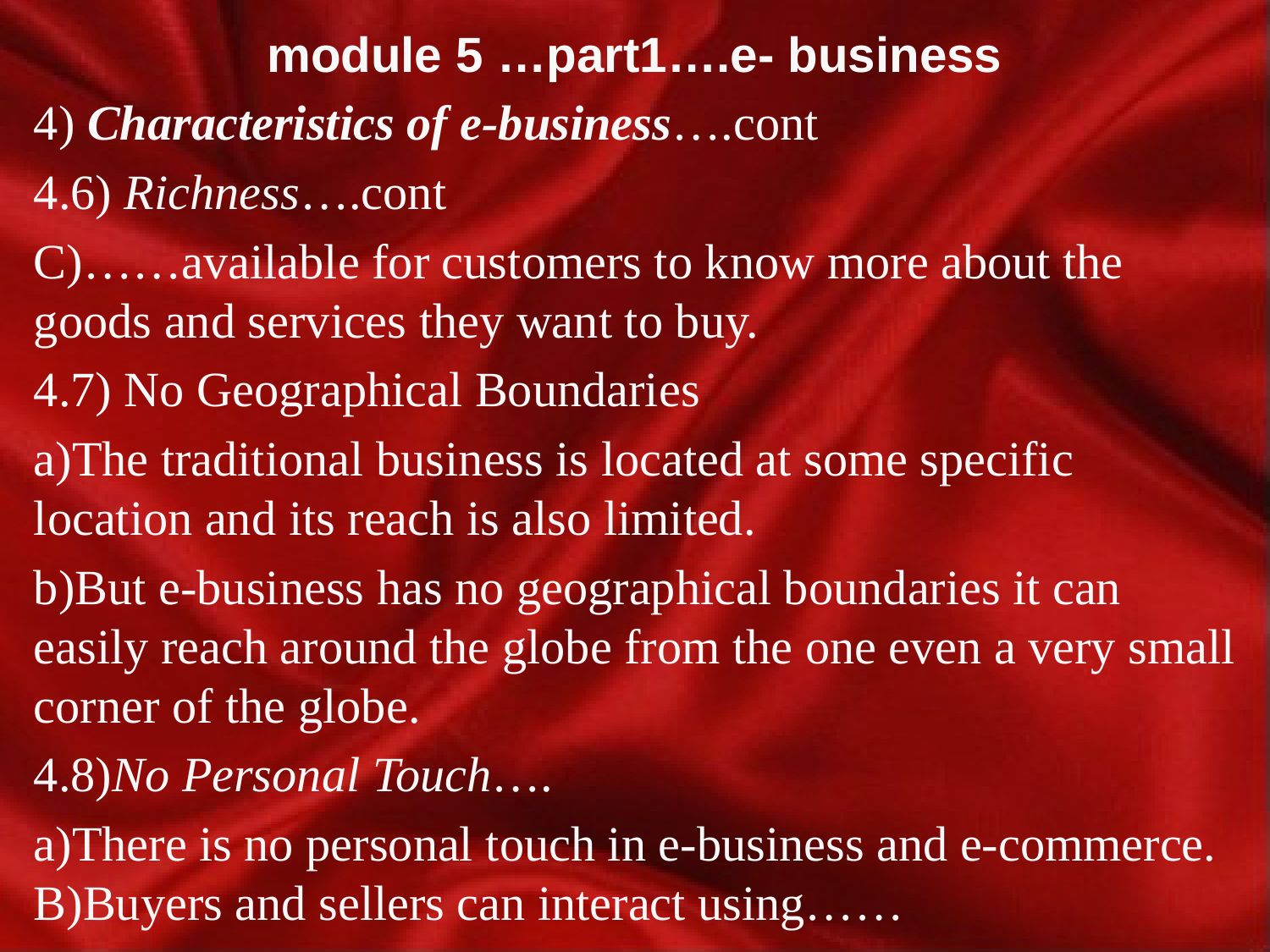

# module 5 …part1….e- business
4) Characteristics of e-business….cont
4.6) Richness….cont
C)……available for customers to know more about the goods and services they want to buy.
4.7) No Geographical Boundaries
a)The traditional business is located at some specific location and its reach is also limited.
b)But e-business has no geographical boundaries it can easily reach around the globe from the one even a very small corner of the globe.
4.8)No Personal Touch….
a)There is no personal touch in e-business and e-commerce. B)Buyers and sellers can interact using……